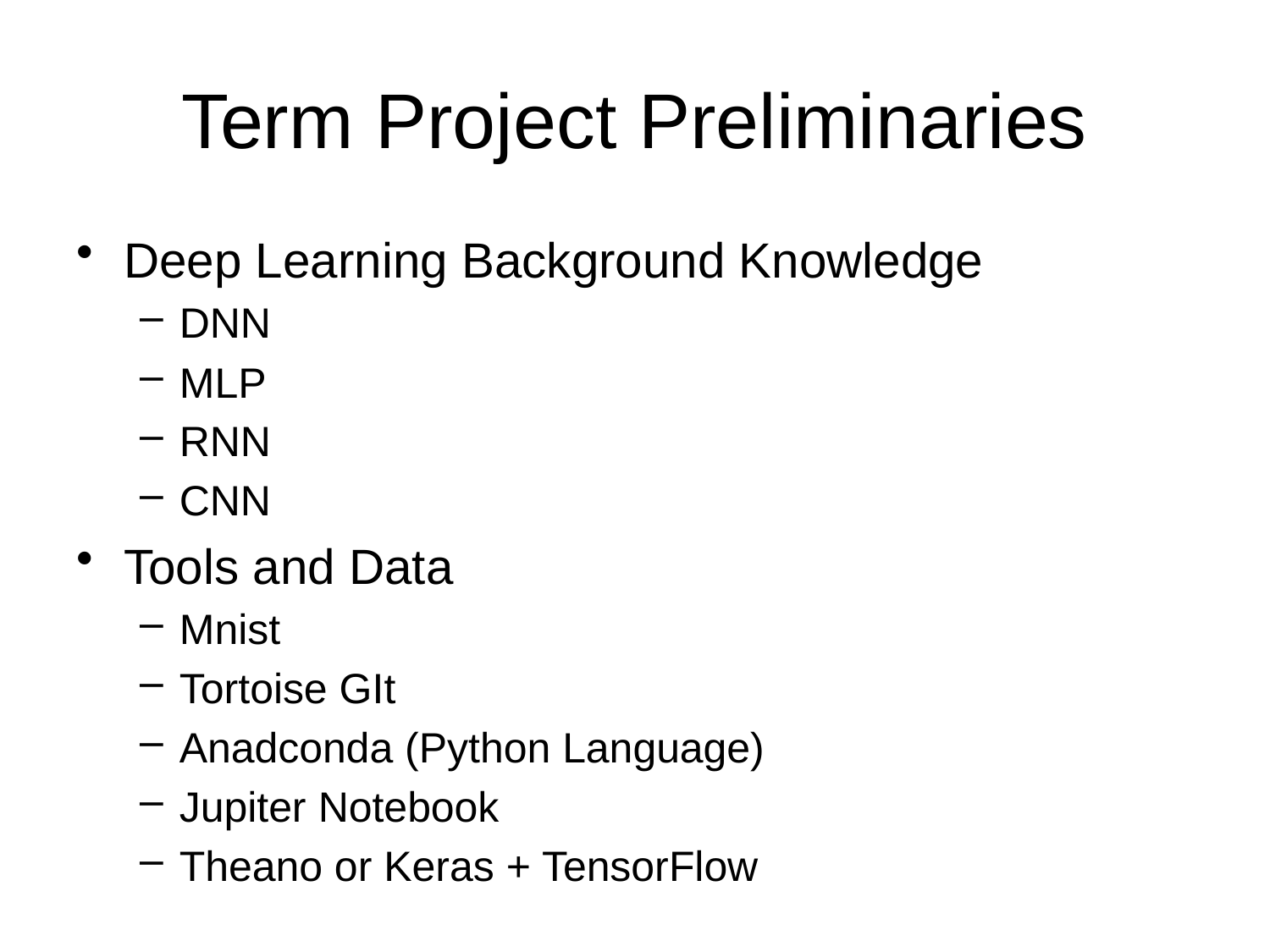

# Term Project Preliminaries
Deep Learning Background Knowledge
DNN
MLP
RNN
CNN
Tools and Data
Mnist
Tortoise GIt
Anadconda (Python Language)
Jupiter Notebook
Theano or Keras + TensorFlow